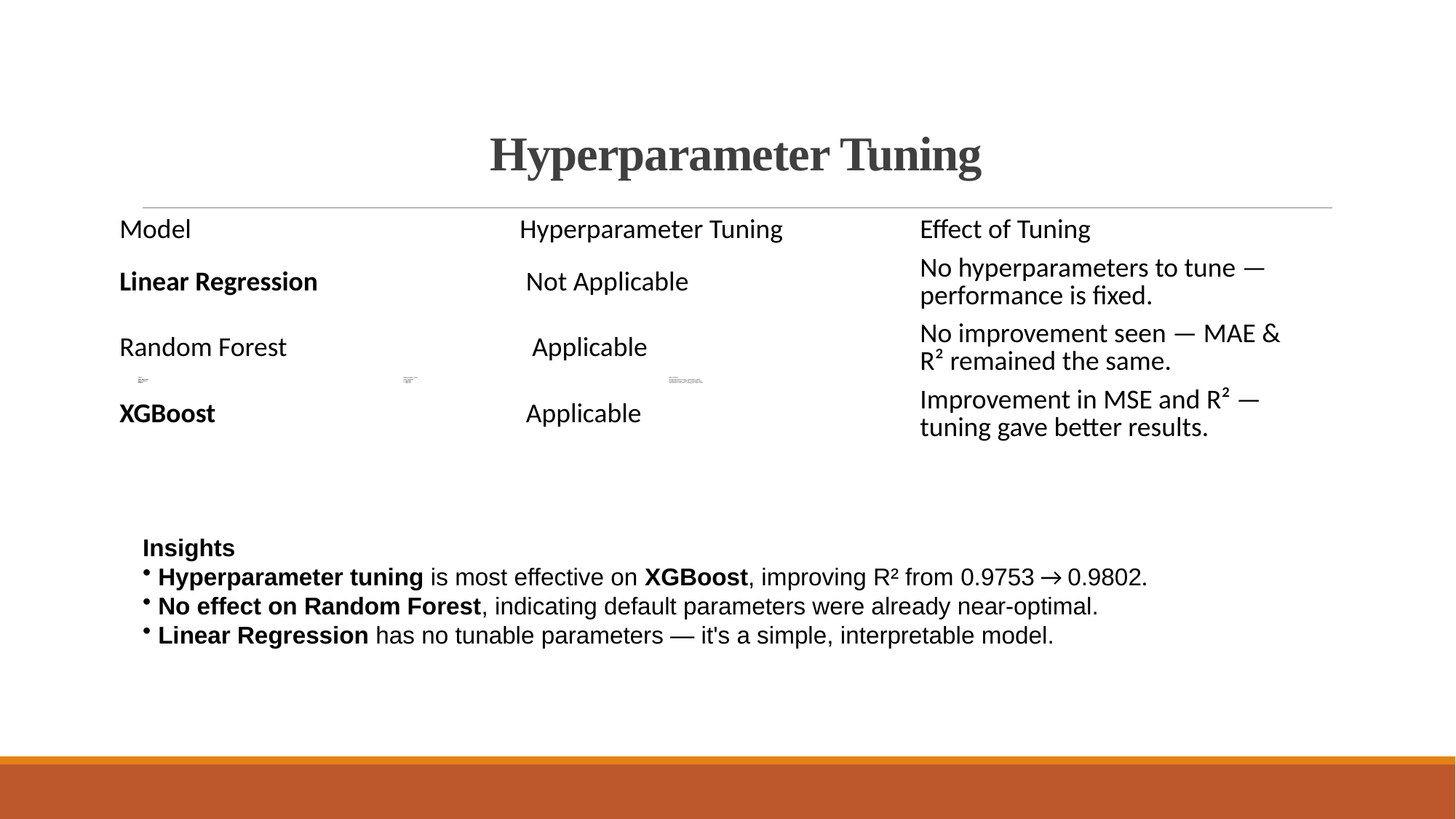

# Hyperparameter Tuning
| Model | Hyperparameter Tuning | Effect of Tuning |
| --- | --- | --- |
| Linear Regression | Not Applicable | No hyperparameters to tune — performance is fixed. |
| Random Forest | Applicable | No improvement seen — MAE & R² remained the same. |
| XGBoost | Applicable | Improvement in MSE and R² — tuning gave better results. |
| Model | Hyperparameter Tuning | Effect of Tuning |
| --- | --- | --- |
| Linear Regression | ❌ Not Applicable | No hyperparameters to tune — performance is fixed. |
| Random Forest | ✅ Applicable | No improvement seen — MAE & R² remained the same. |
| XGBoost | ✅ Applicable | Improvement in MSE and R² — tuning gave better results. |
Insights
 Hyperparameter tuning is most effective on XGBoost, improving R² from 0.9753 → 0.9802.
 No effect on Random Forest, indicating default parameters were already near-optimal.
 Linear Regression has no tunable parameters — it's a simple, interpretable model.